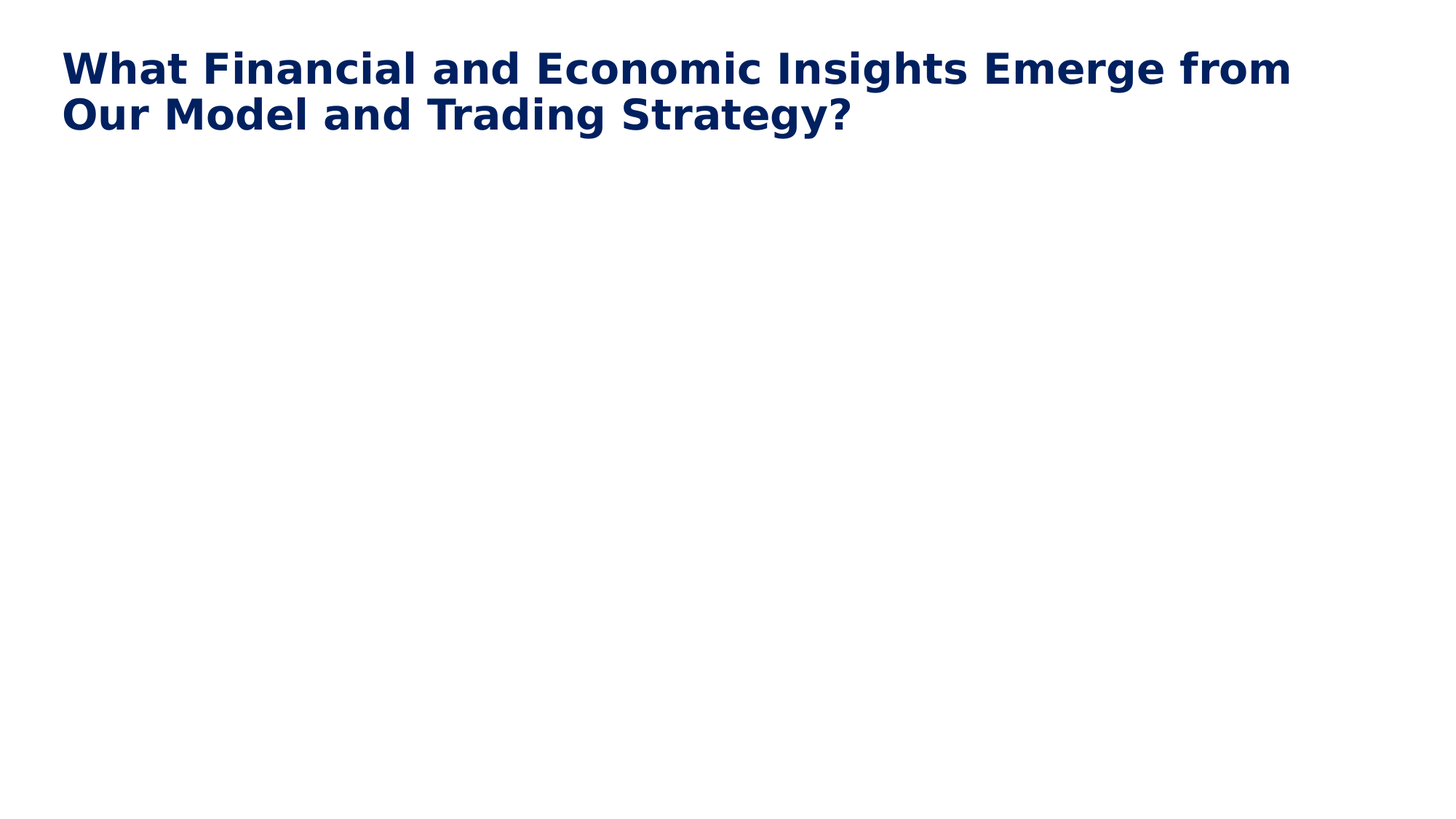

# What Financial and Economic Insights Emerge from Our Model and Trading Strategy?